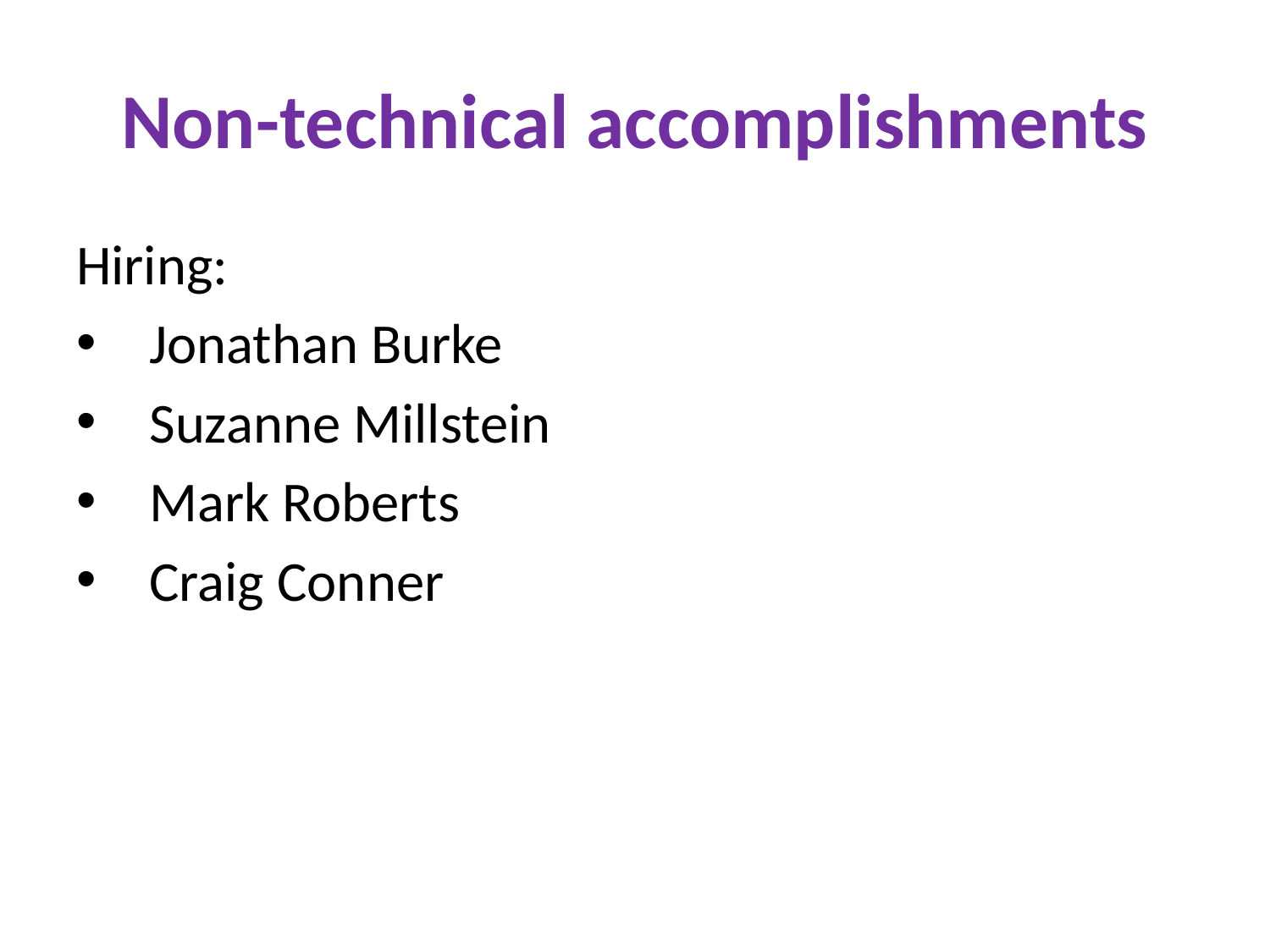

# Non-technical accomplishments
Hiring:
  Jonathan Burke
  Suzanne Millstein
  Mark Roberts
  Craig Conner